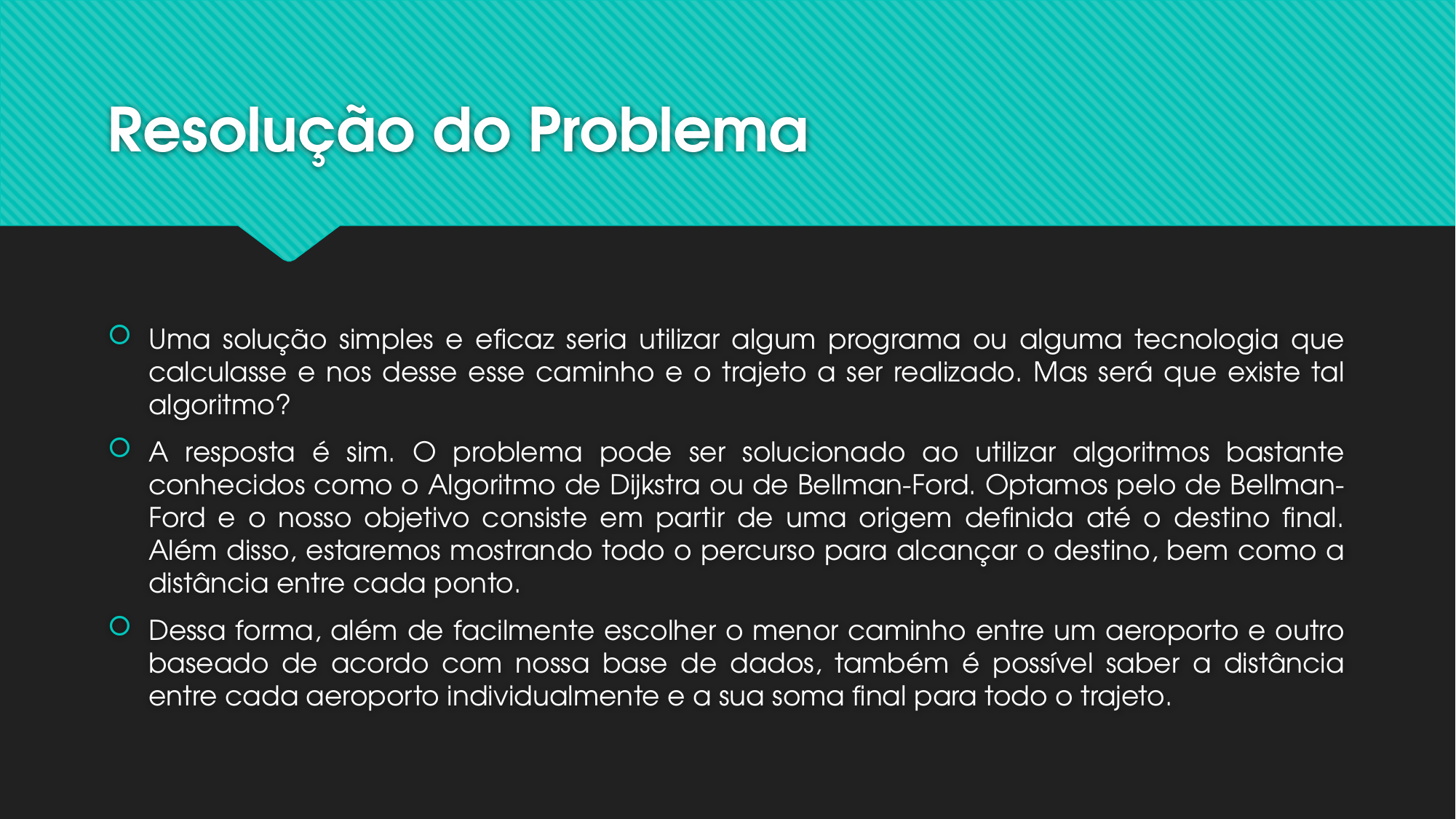

# Resolução do Problema
Uma solução simples e eficaz seria utilizar algum programa ou alguma tecnologia que calculasse e nos desse esse caminho e o trajeto a ser realizado. Mas será que existe tal algoritmo?
A resposta é sim. O problema pode ser solucionado ao utilizar algoritmos bastante conhecidos como o Algoritmo de Dijkstra ou de Bellman-Ford. Optamos pelo de Bellman-Ford e o nosso objetivo consiste em partir de uma origem definida até o destino final. Além disso, estaremos mostrando todo o percurso para alcançar o destino, bem como a distância entre cada ponto.
Dessa forma, além de facilmente escolher o menor caminho entre um aeroporto e outro baseado de acordo com nossa base de dados, também é possível saber a distância entre cada aeroporto individualmente e a sua soma final para todo o trajeto.